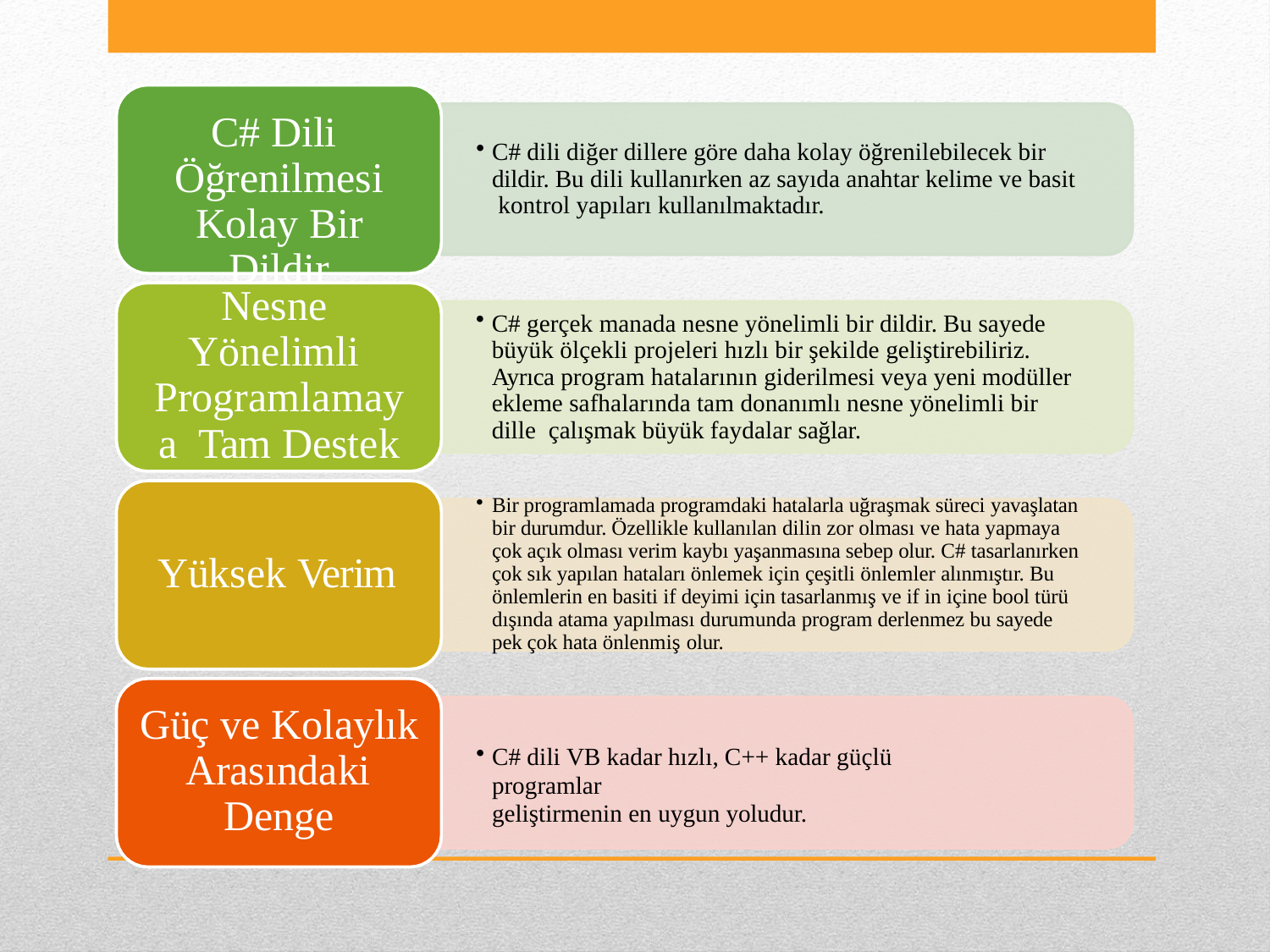

# C# Dili  Öğrenilmesi
Kolay Bir Dildir
C# dili diğer dillere göre daha kolay öğrenilebilecek bir  dildir. Bu dili kullanırken az sayıda anahtar kelime ve basit  kontrol yapıları kullanılmaktadır.
Nesne  Yönelimli  Programlamaya  Tam Destek

C# gerçek manada nesne yönelimli bir dildir. Bu sayede  büyük ölçekli projeleri hızlı bir şekilde geliştirebiliriz.  Ayrıca program hatalarının giderilmesi veya yeni modüller  ekleme safhalarında tam donanımlı nesne yönelimli bir dille  çalışmak büyük faydalar sağlar.

Bir programlamada programdaki hatalarla uğraşmak süreci yavaşlatan  bir durumdur. Özellikle kullanılan dilin zor olması ve hata yapmaya  çok açık olması verim kaybı yaşanmasına sebep olur. C# tasarlanırken  çok sık yapılan hataları önlemek için çeşitli önlemler alınmıştır. Bu  önlemlerin en basiti if deyimi için tasarlanmış ve if in içine bool türü  dışında atama yapılması durumunda program derlenmez bu sayede  pek çok hata önlenmiş olur.

Yüksek Verim

Güç ve Kolaylık  Arasındaki  Denge
C# dili VB kadar hızlı, C++ kadar güçlü programlar
geliştirmenin en uygun yoludur.